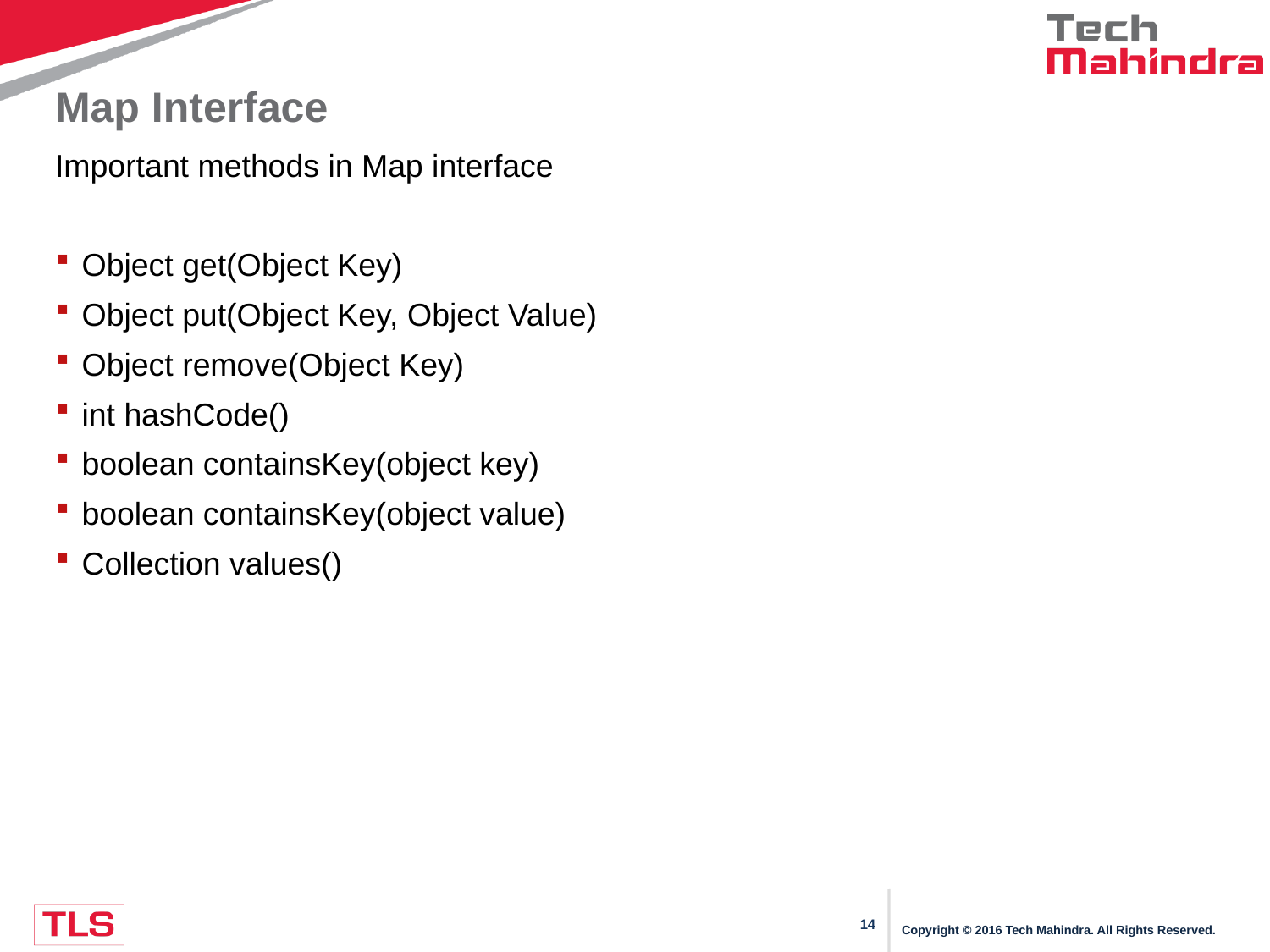

# Map Interface
Important methods in Map interface

Object get(Object Key)
Object put(Object Key, Object Value)
Object remove(Object Key)
int hashCode()
boolean containsKey(object key)
boolean containsKey(object value)
Collection values()
Copyright © 2016 Tech Mahindra. All Rights Reserved.